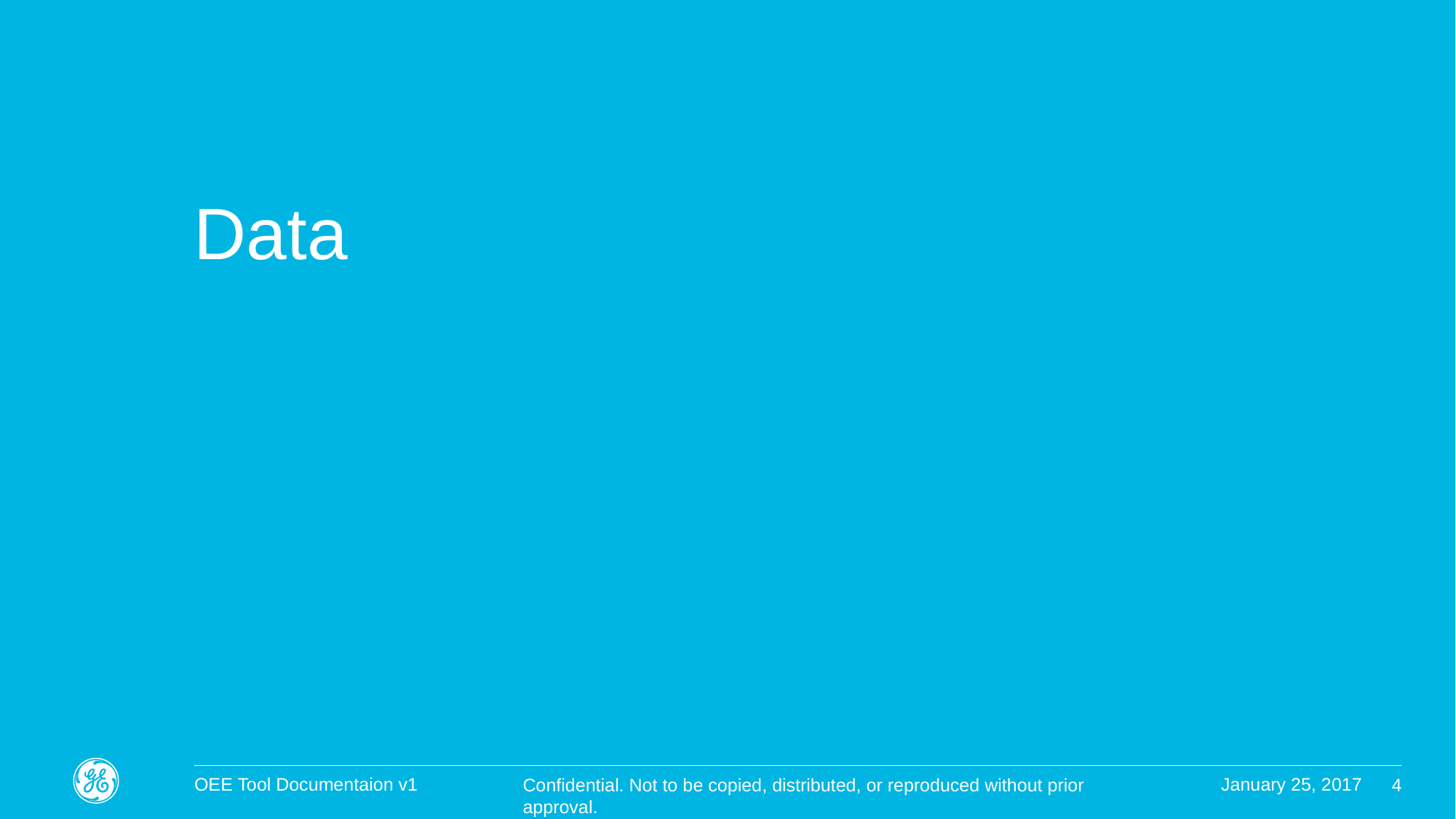

# Data
January 25, 2017
OEE Tool Documentaion v1
4